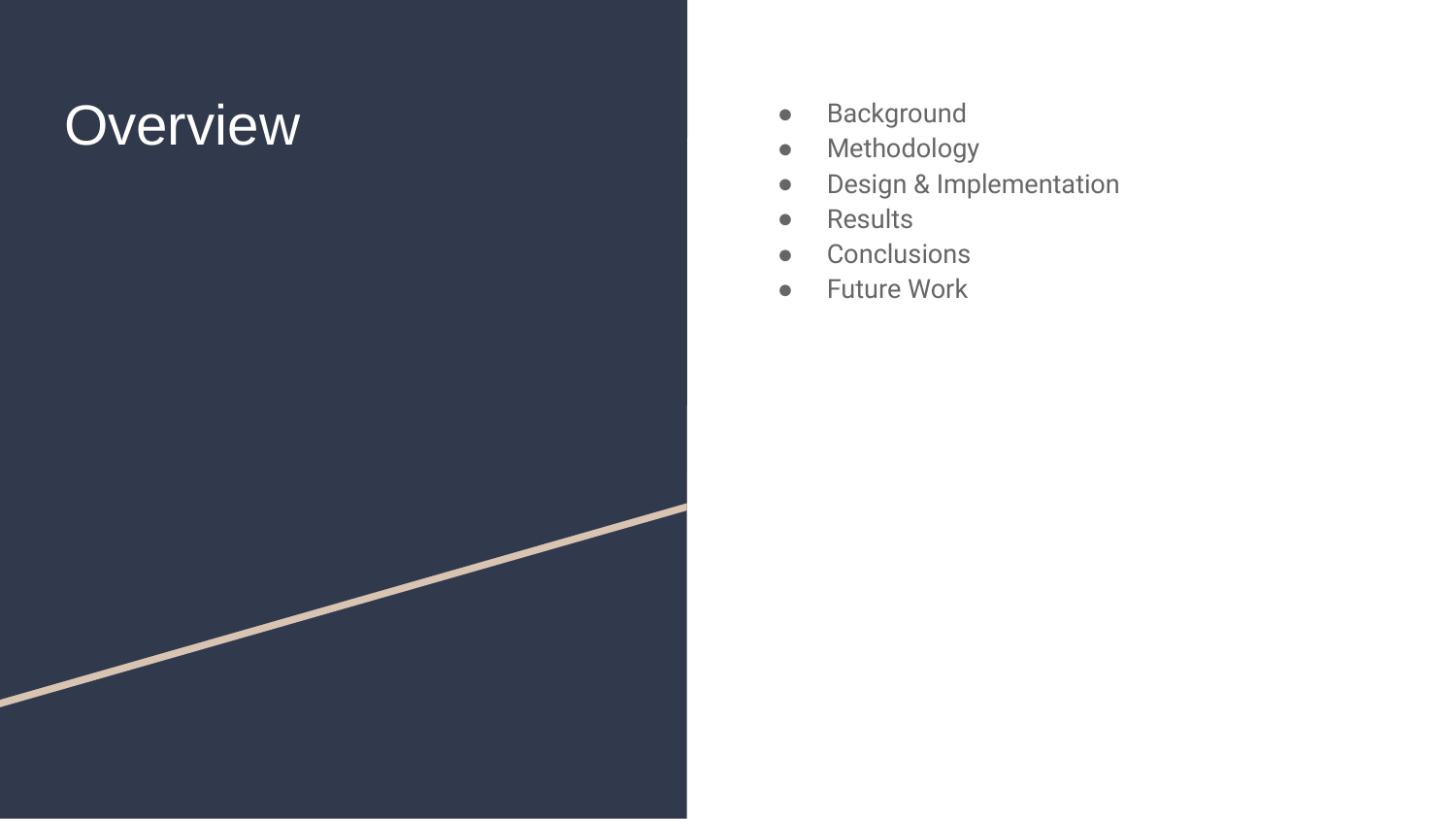

# Overview
Background
Methodology
Design & Implementation
Results
Conclusions
Future Work